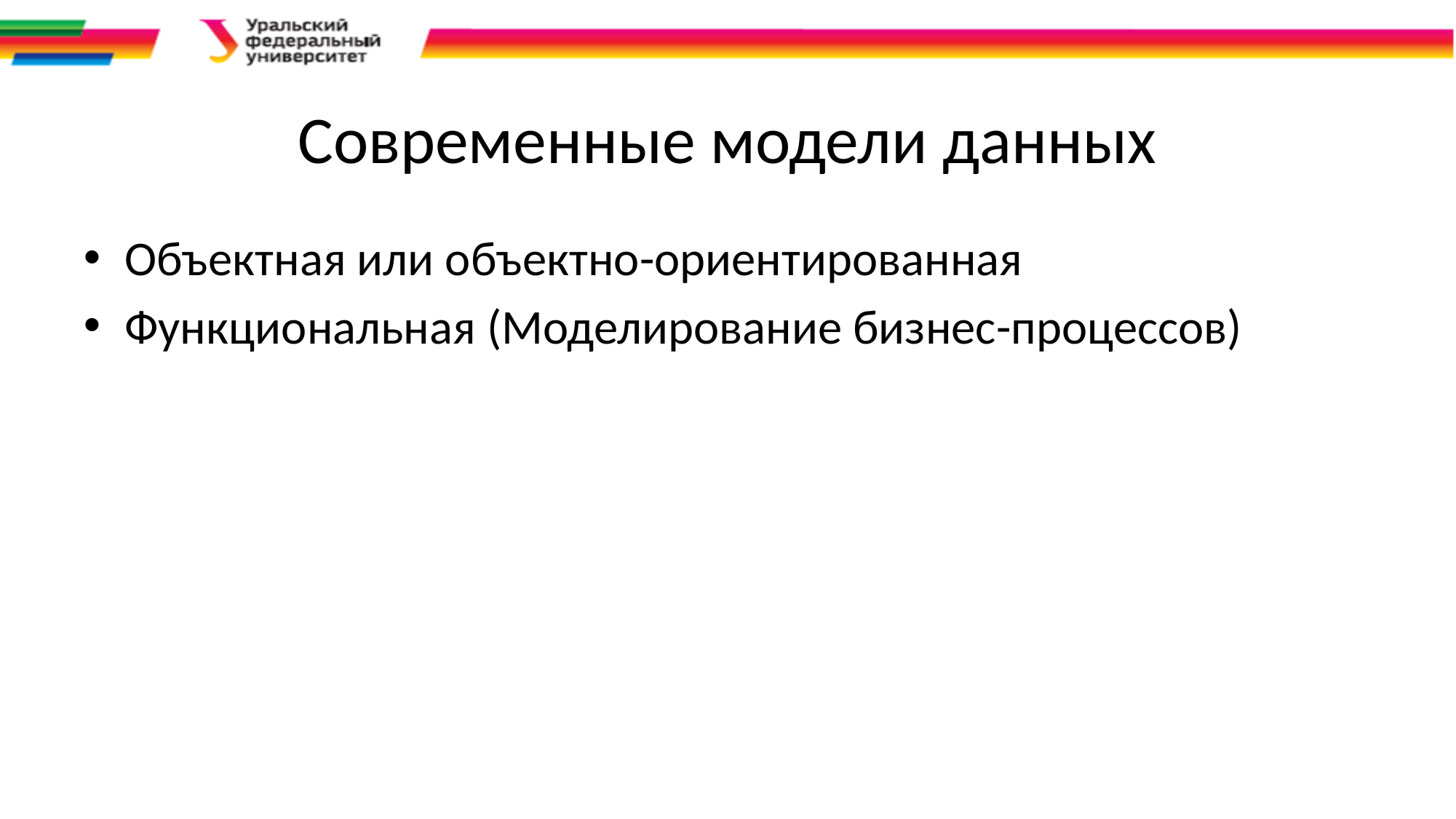

# Современные модели данных
Объектная или объектно-ориентированная
Функциональная (Моделирование бизнес-процессов)